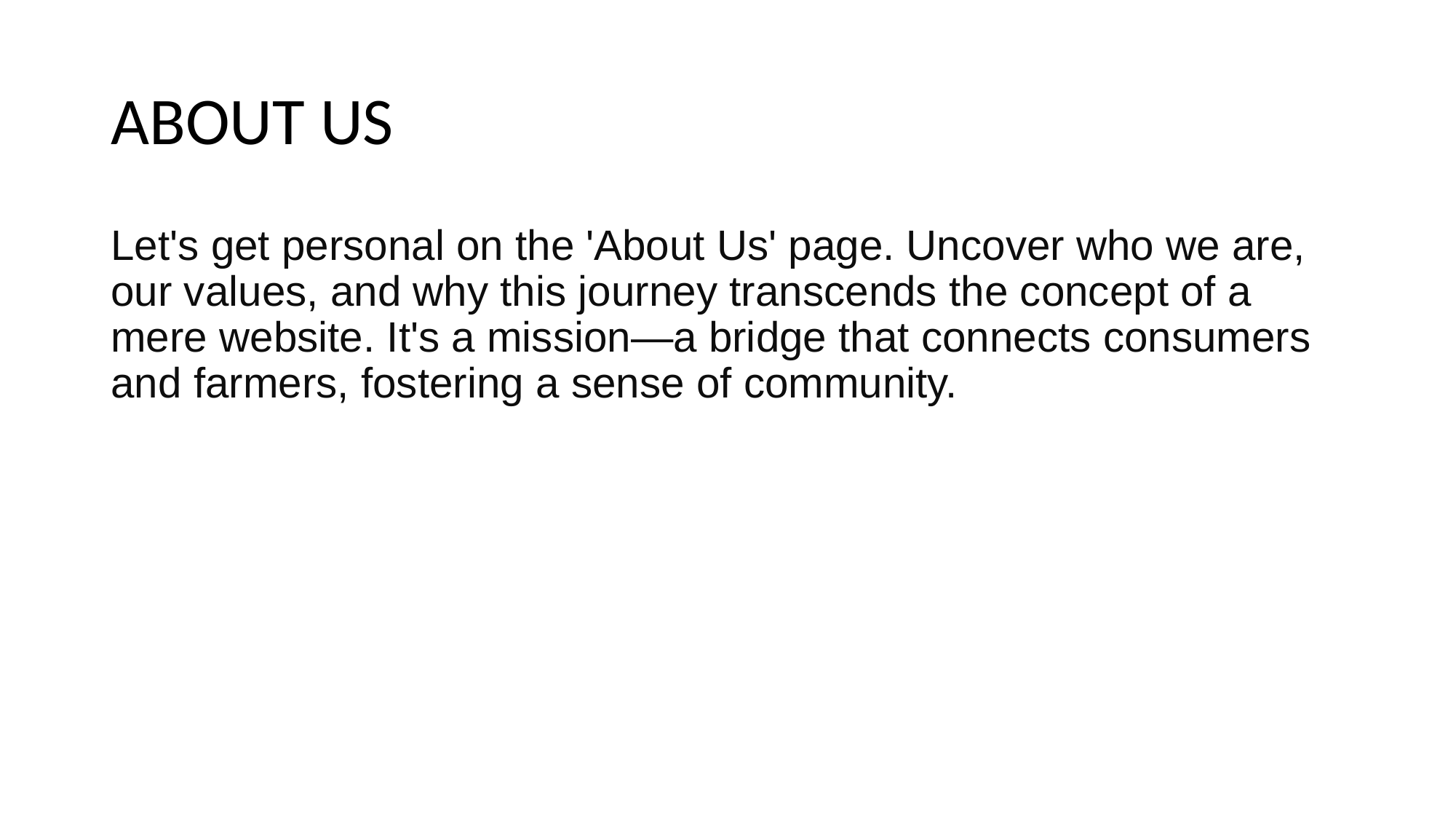

# ABOUT US
Let's get personal on the 'About Us' page. Uncover who we are, our values, and why this journey transcends the concept of a mere website. It's a mission—a bridge that connects consumers and farmers, fostering a sense of community.